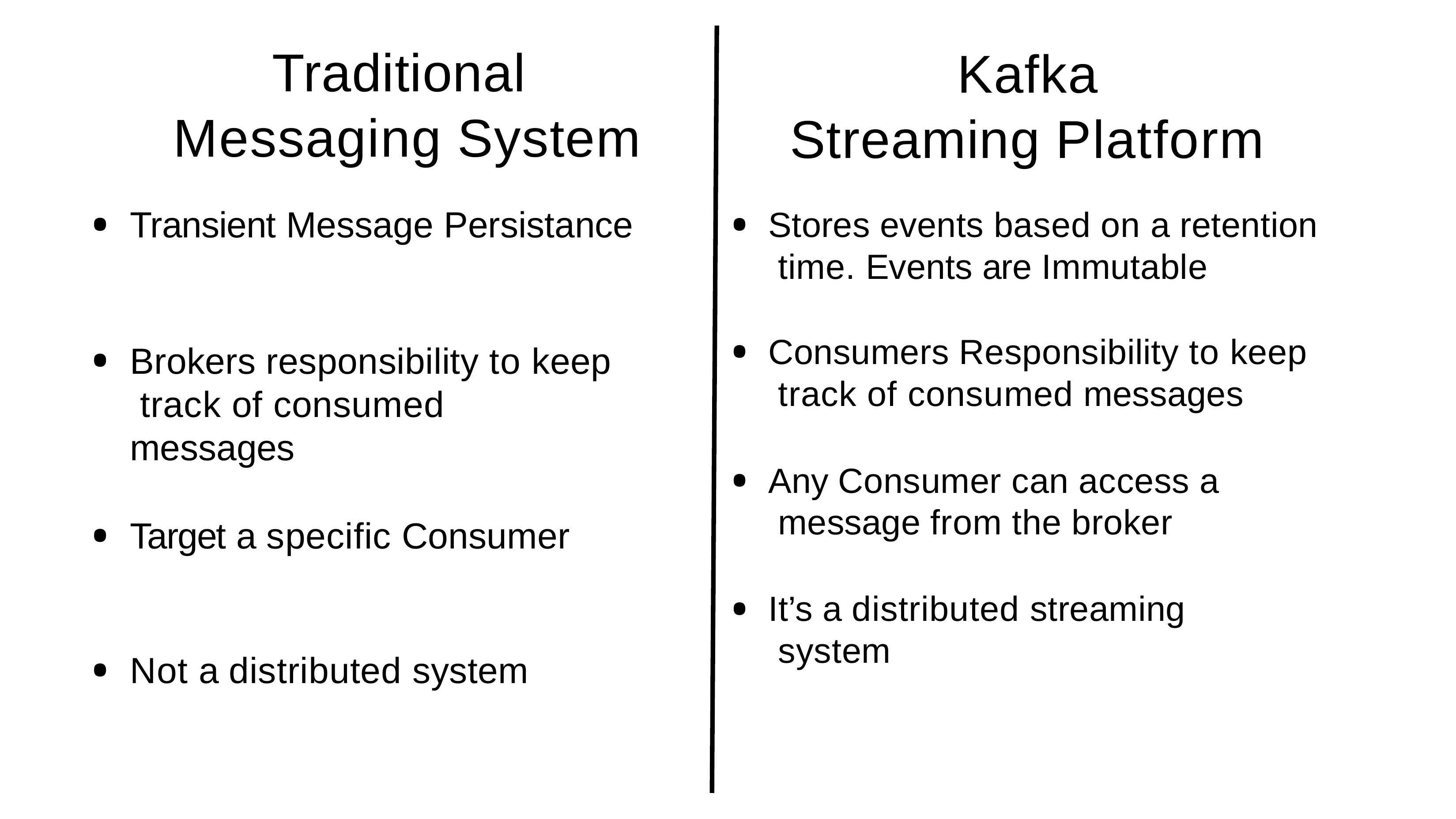

# Traditional  Messaging System
Kafka  Streaming Platform
Stores events based on a retention  time. Events are Immutable
Transient Message Persistance

Brokers responsibility to keep  track of consumed messages

Target a specific Consumer

Not a distributed system
Consumers Responsibility to keep  track of consumed messages

Any Consumer can access a  message from the broker

It’s a distributed streaming  system